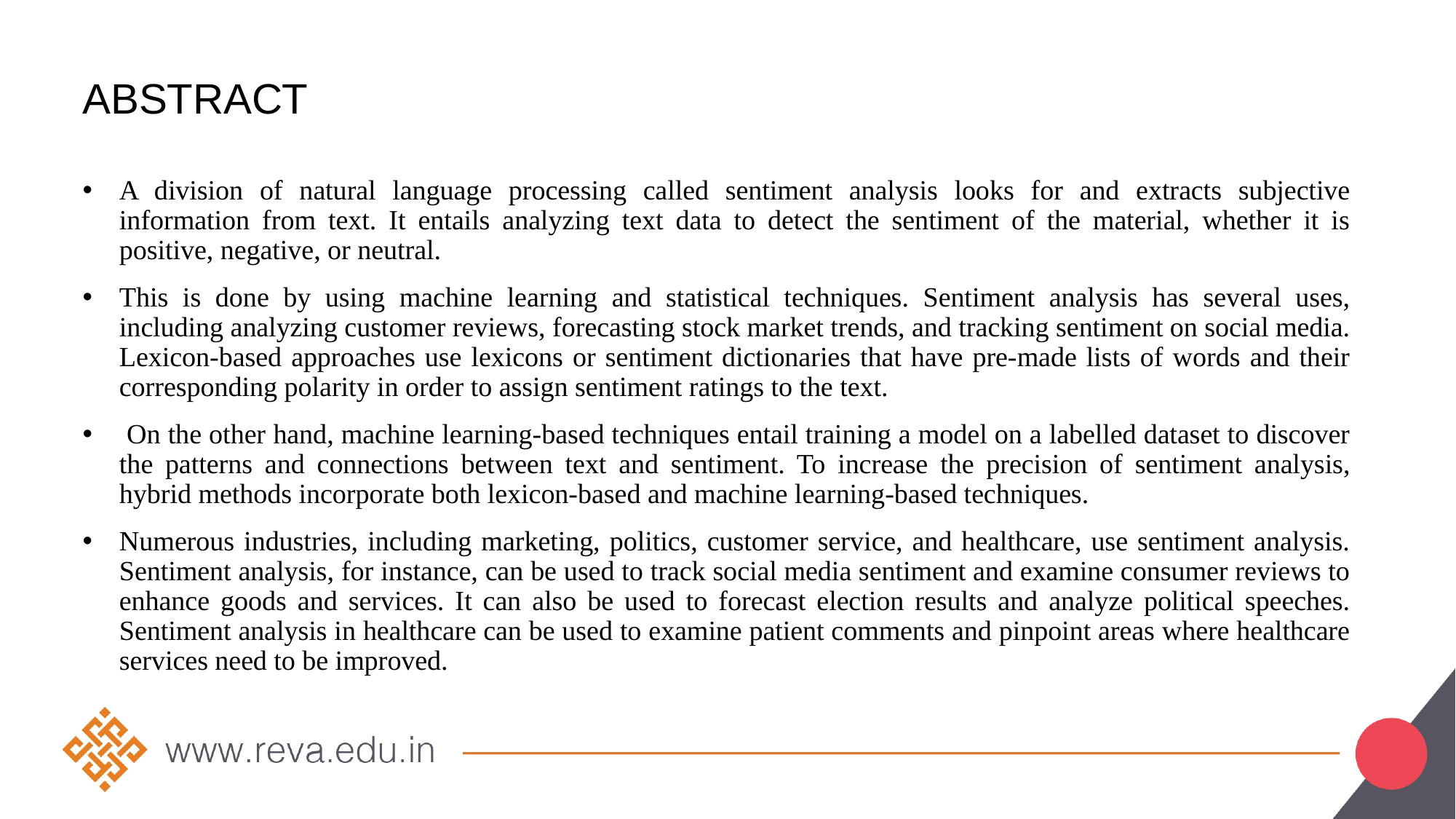

# Abstract
A division of natural language processing called sentiment analysis looks for and extracts subjective information from text. It entails analyzing text data to detect the sentiment of the material, whether it is positive, negative, or neutral.
This is done by using machine learning and statistical techniques. Sentiment analysis has several uses, including analyzing customer reviews, forecasting stock market trends, and tracking sentiment on social media. Lexicon-based approaches use lexicons or sentiment dictionaries that have pre-made lists of words and their corresponding polarity in order to assign sentiment ratings to the text.
 On the other hand, machine learning-based techniques entail training a model on a labelled dataset to discover the patterns and connections between text and sentiment. To increase the precision of sentiment analysis, hybrid methods incorporate both lexicon-based and machine learning-based techniques.
Numerous industries, including marketing, politics, customer service, and healthcare, use sentiment analysis. Sentiment analysis, for instance, can be used to track social media sentiment and examine consumer reviews to enhance goods and services. It can also be used to forecast election results and analyze political speeches. Sentiment analysis in healthcare can be used to examine patient comments and pinpoint areas where healthcare services need to be improved.